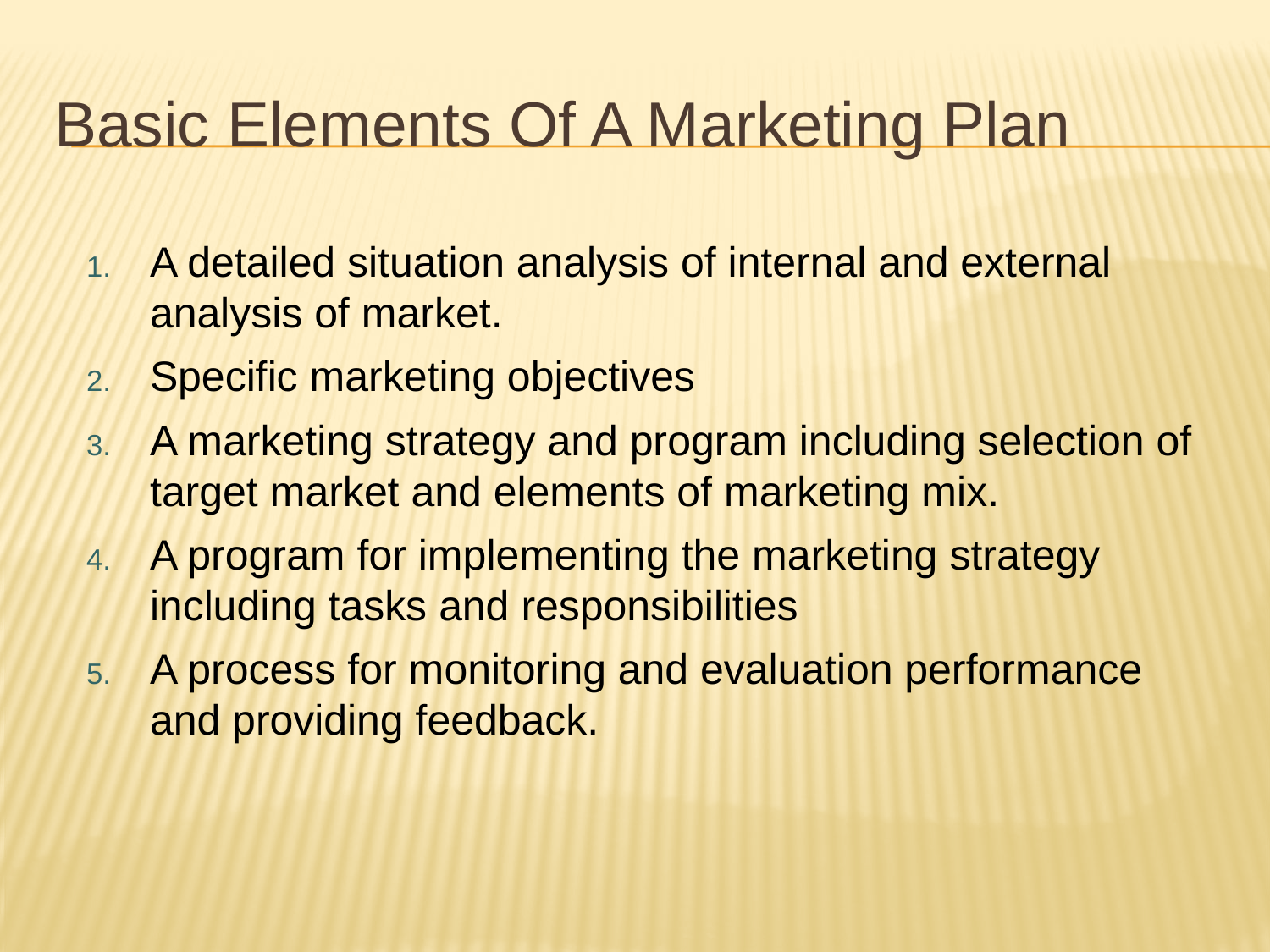

# Basic Elements Of A Marketing Plan
A detailed situation analysis of internal and external analysis of market.
Specific marketing objectives
A marketing strategy and program including selection of target market and elements of marketing mix.
A program for implementing the marketing strategy including tasks and responsibilities
A process for monitoring and evaluation performance and providing feedback.